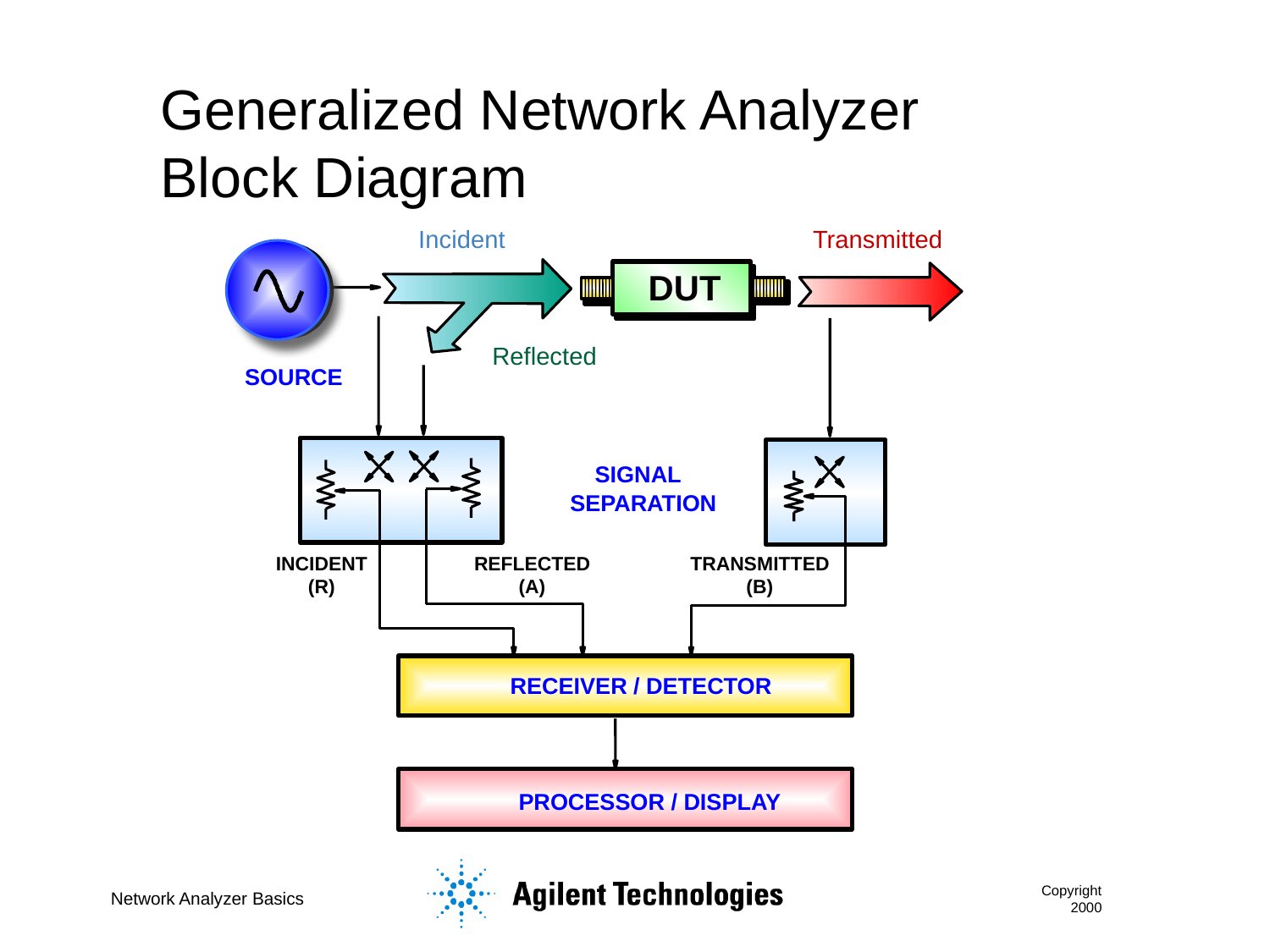

Generalized Network Analyzer Block Diagram
Incident
Transmitted

DUT

Reflected
SOURCE

SIGNAL

SEPARATION

INCIDENT (R)
REFLECTED
(A)
TRANSMITTED
(B)

RECEIVER / DETECTOR

PROCESSOR / DISPLAY
Copyright 2000
Network Analyzer Basics